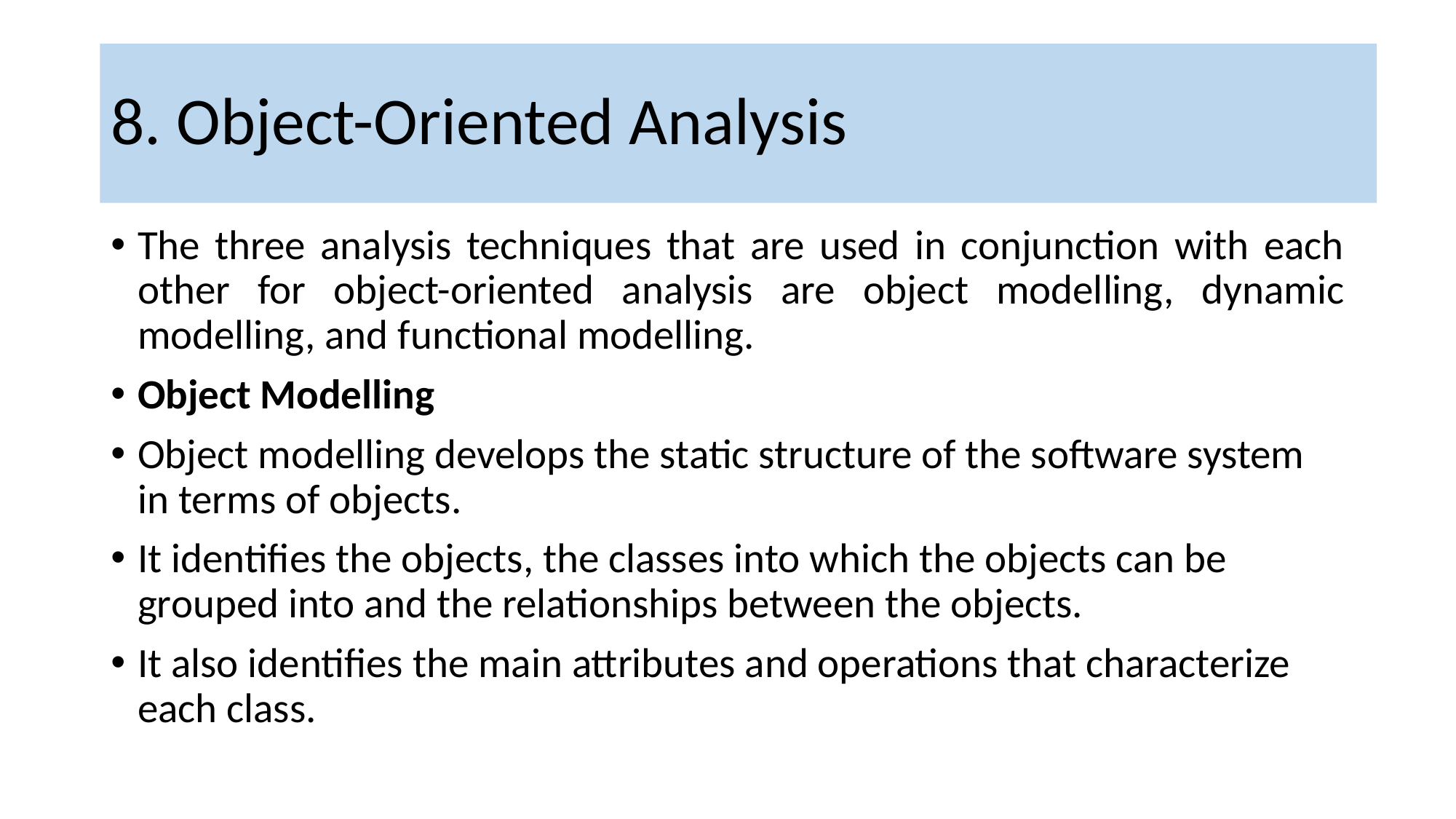

# 8. Object-Oriented Analysis
The three analysis techniques that are used in conjunction with each other for object-oriented analysis are object modelling, dynamic modelling, and functional modelling.
Object Modelling
Object modelling develops the static structure of the software system in terms of objects.
It identifies the objects, the classes into which the objects can be grouped into and the relationships between the objects.
It also identifies the main attributes and operations that characterize each class.